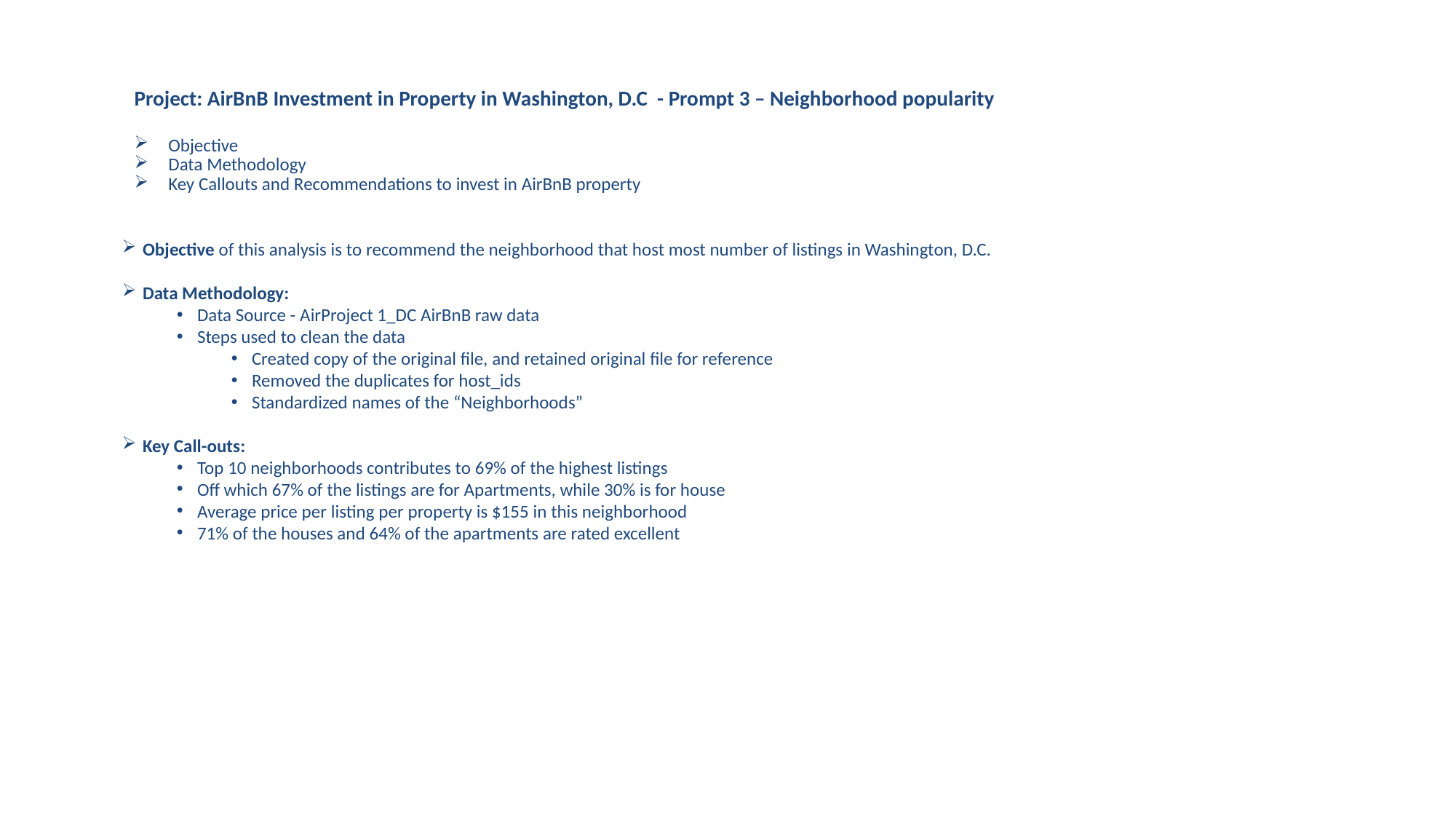

# Project: AirBnB Investment in Property in Washington, D.C  - Prompt 3 – Neighborhood popularity
Objective
Data Methodology
Key Callouts and Recommendations to invest in AirBnB property
Objective of this analysis is to recommend the neighborhood that host most number of listings in Washington, D.C.

Data Methodology:
Data Source - AirProject 1_DC AirBnB raw data
Steps used to clean the data
Created copy of the original file, and retained original file for reference
Removed the duplicates for host_ids
Standardized names of the “Neighborhoods”

Key Call-outs:
Top 10 neighborhoods contributes to 69% of the highest listings
Off which 67% of the listings are for Apartments, while 30% is for house
Average price per listing per property is $155 in this neighborhood
71% of the houses and 64% of the apartments are rated excellent